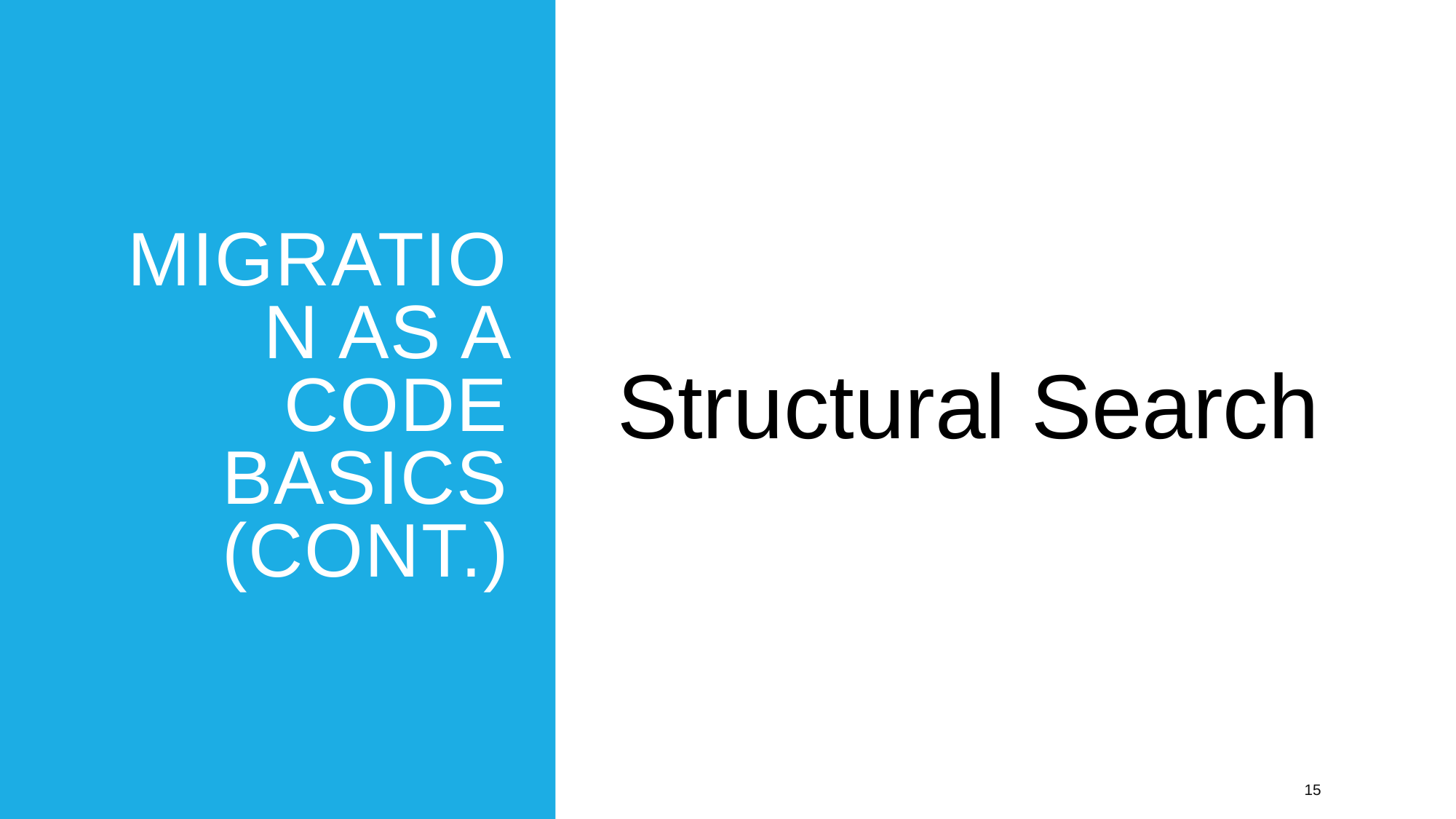

# MIGRATION AS A CODE BASICS (CONT.)
Structural Search
15